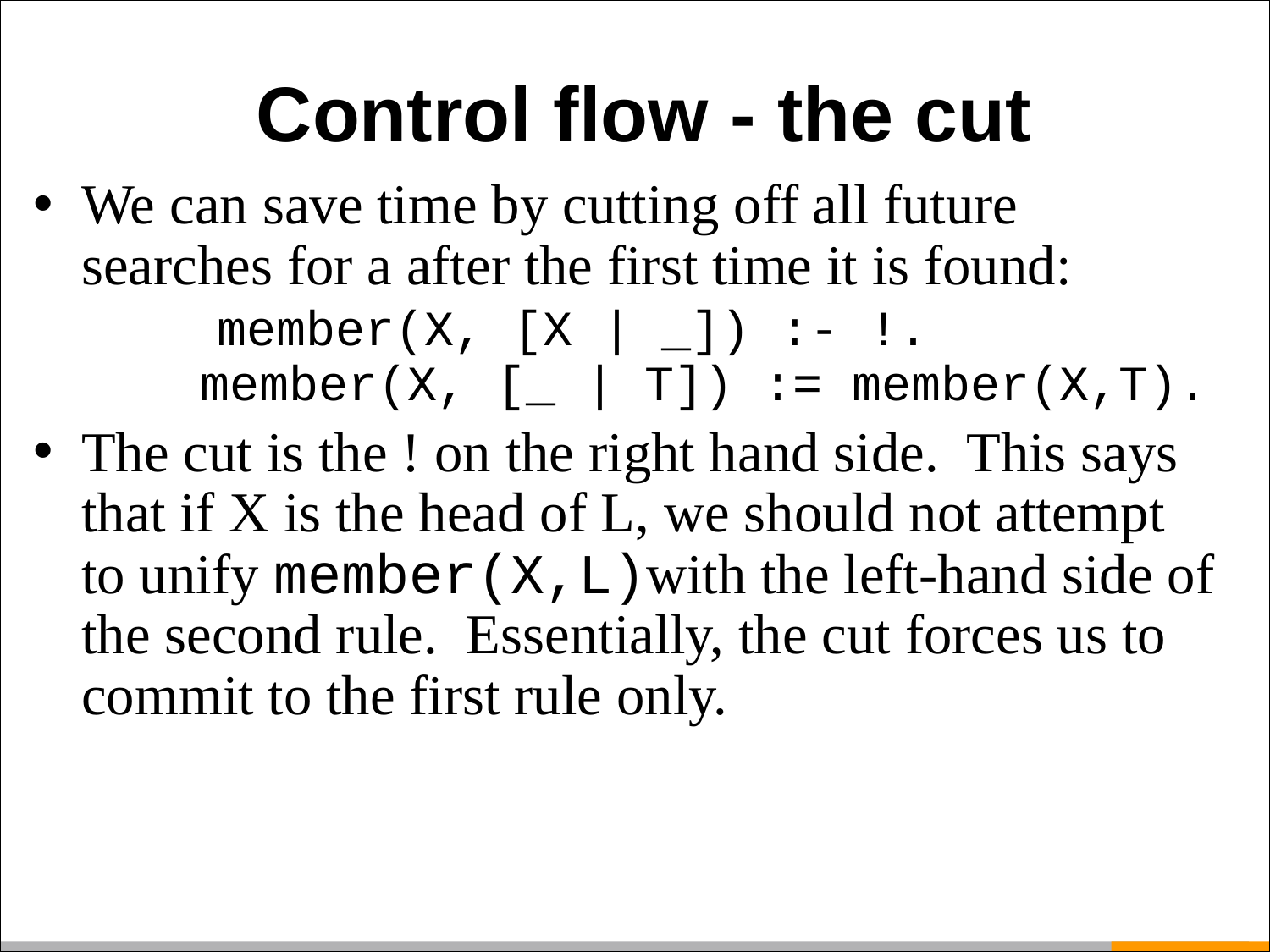

Control flow - the cut
We can save time by cutting off all future searches for a after the first time it is found:
    member(X, [X | _]) :- !.
    member(X, [_ | T]) := member(X,T).
The cut is the ! on the right hand side.  This says that if X is the head of L, we should not attempt to unify member(X,L)with the left-hand side of the second rule.  Essentially, the cut forces us to commit to the first rule only.